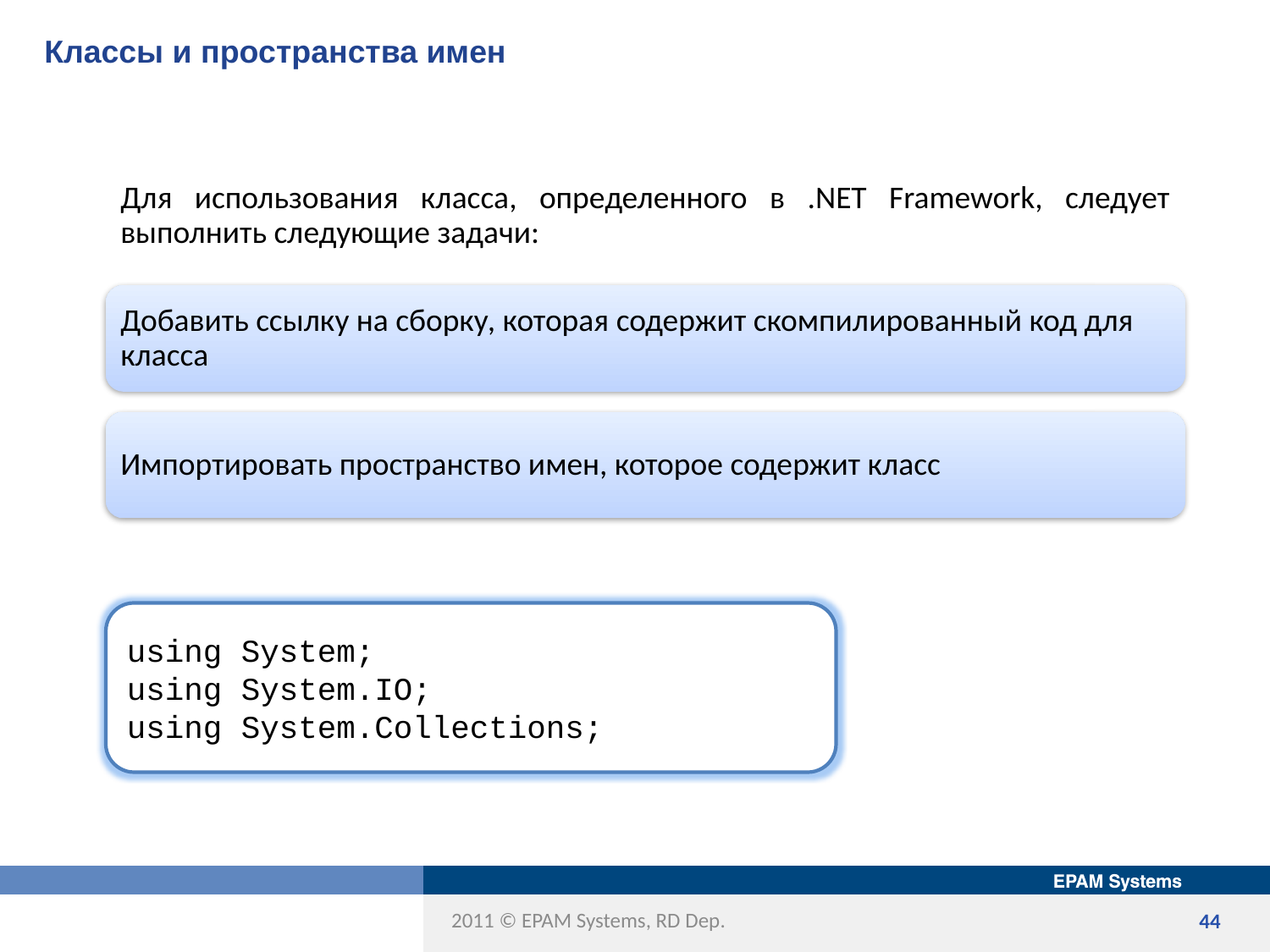

# Классы и пространства имен
Для использования класса, определенного в .NET Framework, следует выполнить следующие задачи:
Добавить ссылку на сборку, которая содержит скомпилированный код для класса
Импортировать пространство имен, которое содержит класс
using System;
using System.IO;
using System.Collections;